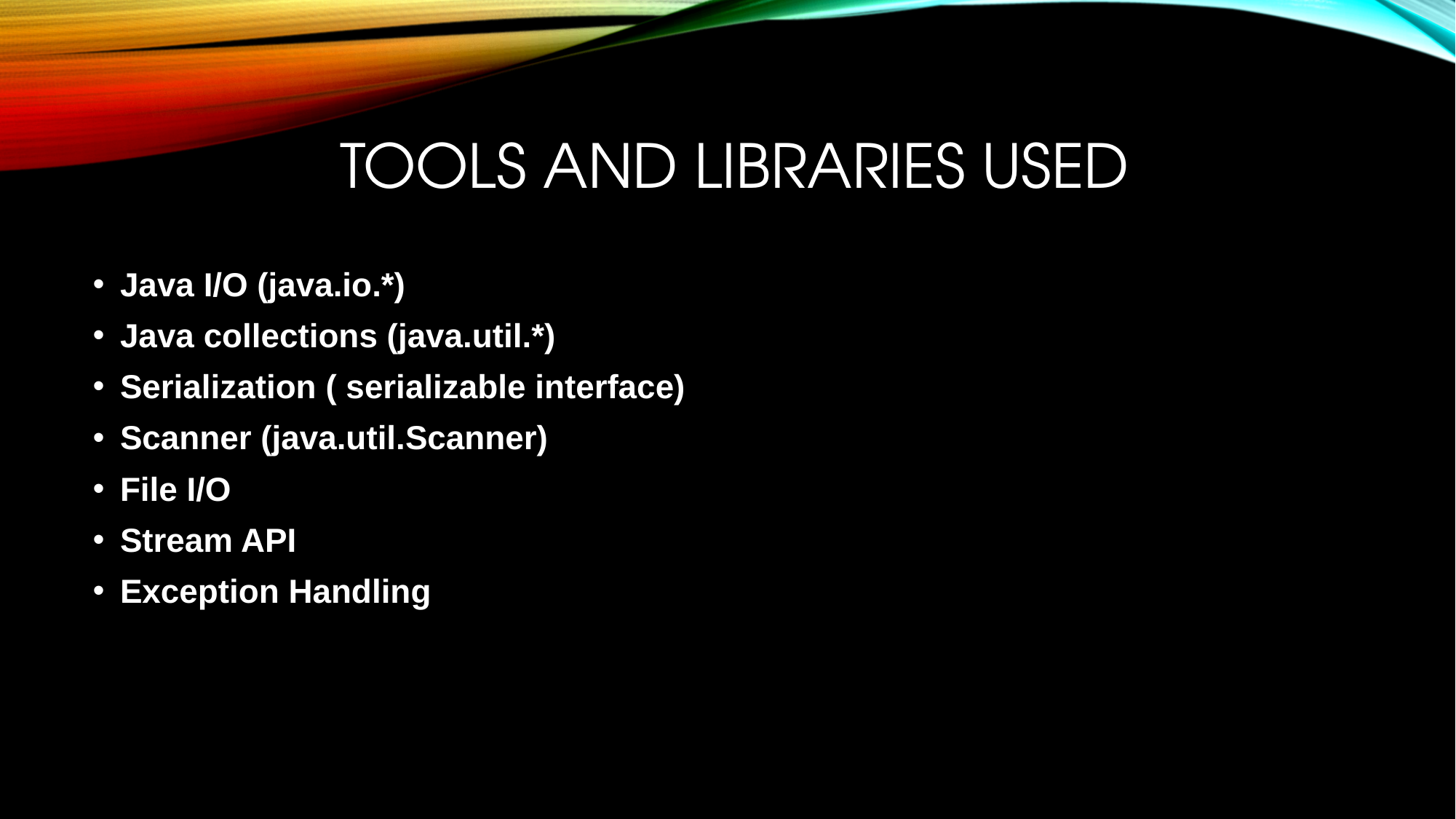

# Tools and libraries used
Java I/O (java.io.*)
Java collections (java.util.*)
Serialization ( serializable interface)
Scanner (java.util.Scanner)
File I/O
Stream API
Exception Handling